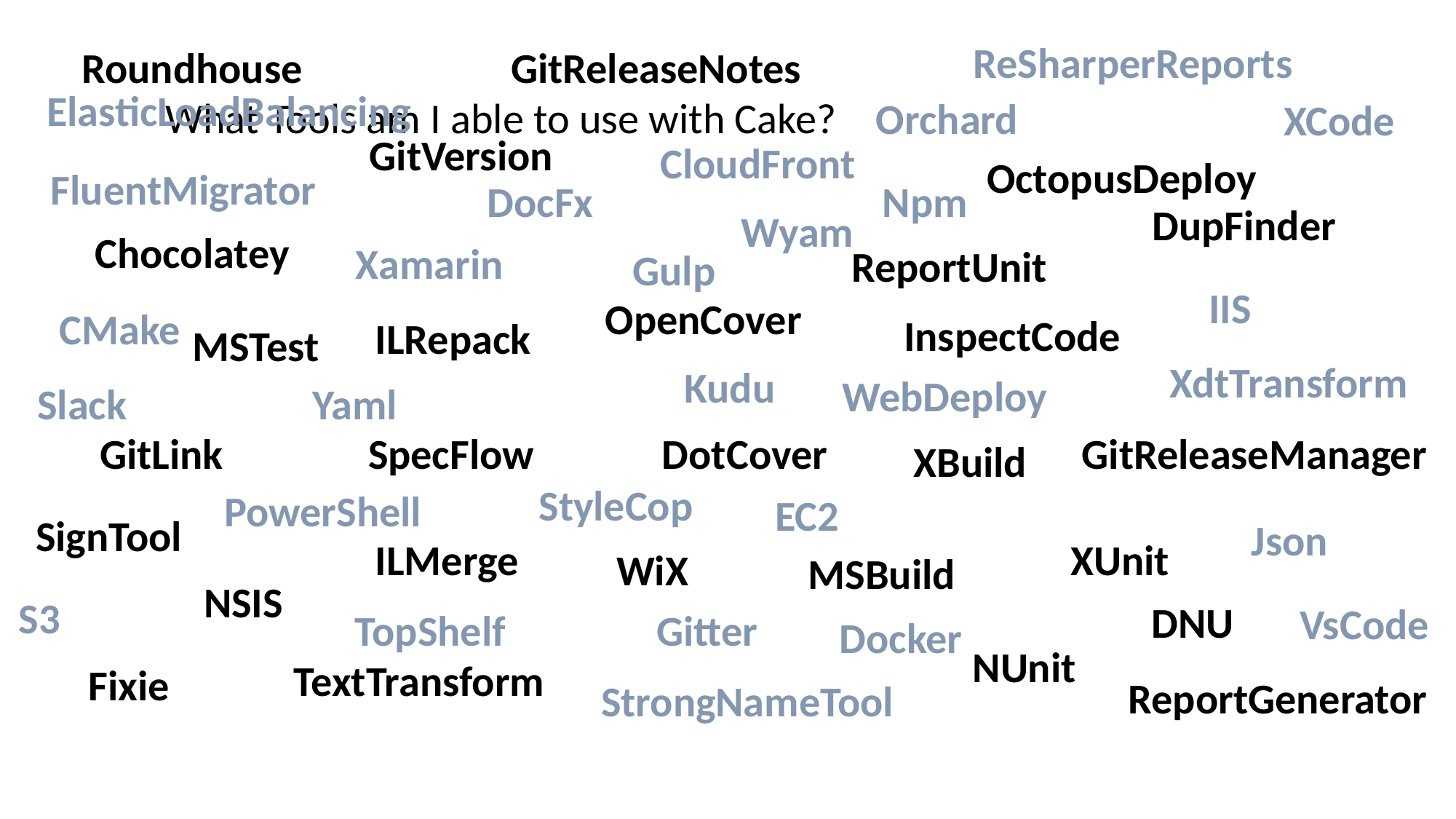

ReSharperReports
Roundhouse
GitReleaseNotes
ElasticLoadBalancing
Orchard
XCode
# What Tools am I able to use with Cake?
GitVersion
CloudFront
OctopusDeploy
FluentMigrator
DocFx
Npm

DupFinder
Wyam
Chocolatey
Xamarin
ReportUnit
Gulp
IIS
OpenCover
CMake
InspectCode
ILRepack
MSTest
XdtTransform
Kudu
WebDeploy
Slack
Yaml
GitLink
SpecFlow
DotCover
GitReleaseManager
XBuild
StyleCop
PowerShell
EC2
SignTool
Json
ILMerge
XUnit
WiX
MSBuild
NSIS
S3
DNU
VsCode
TopShelf
Gitter
Docker
NUnit
TextTransform
Fixie
ReportGenerator
StrongNameTool